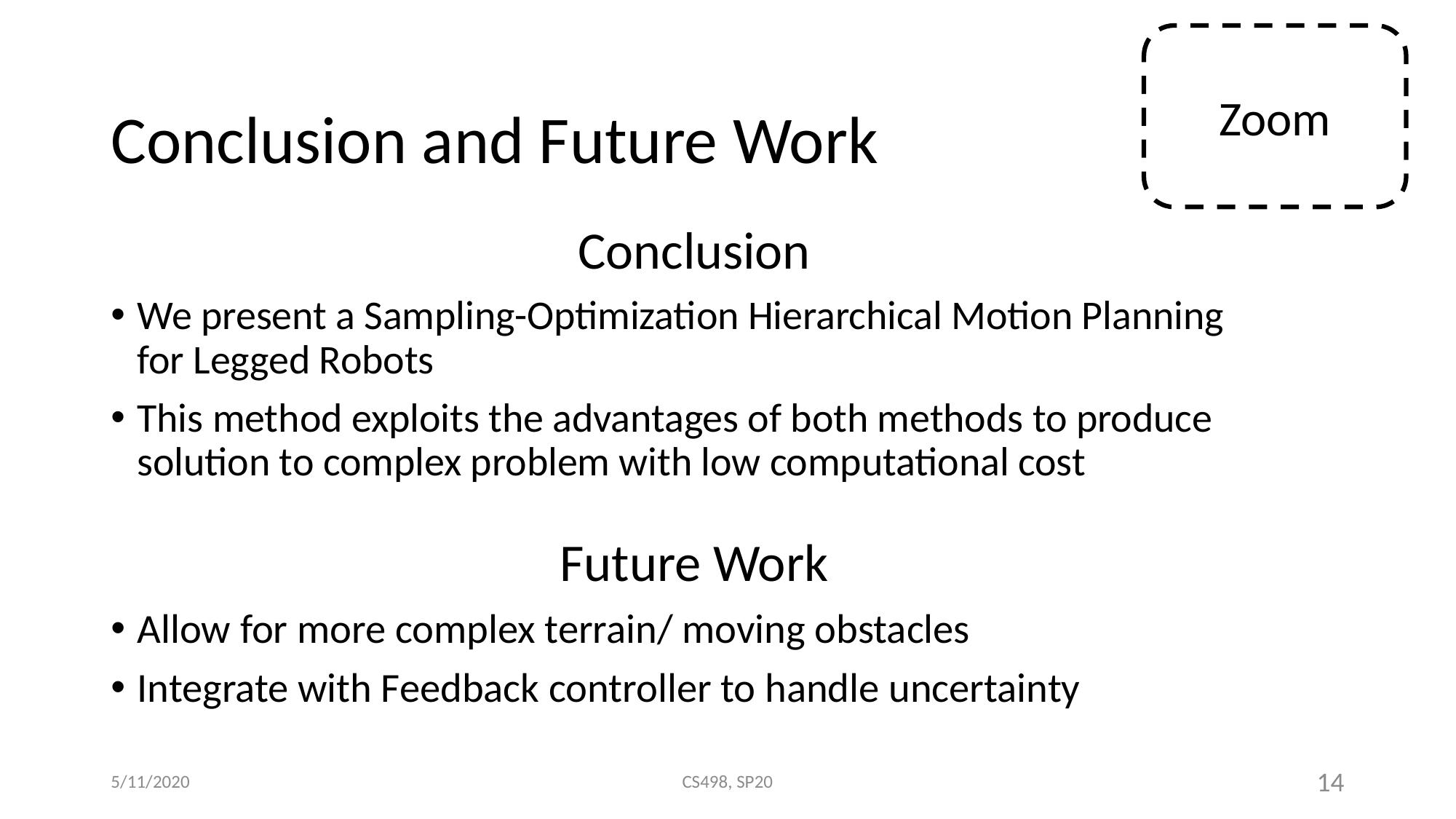

# Conclusion and Future Work
Conclusion
We present a Sampling-Optimization Hierarchical Motion Planning for Legged Robots
This method exploits the advantages of both methods to produce solution to complex problem with low computational cost
Future Work
Allow for more complex terrain/ moving obstacles
Integrate with Feedback controller to handle uncertainty
5/11/2020
CS498, SP20
14